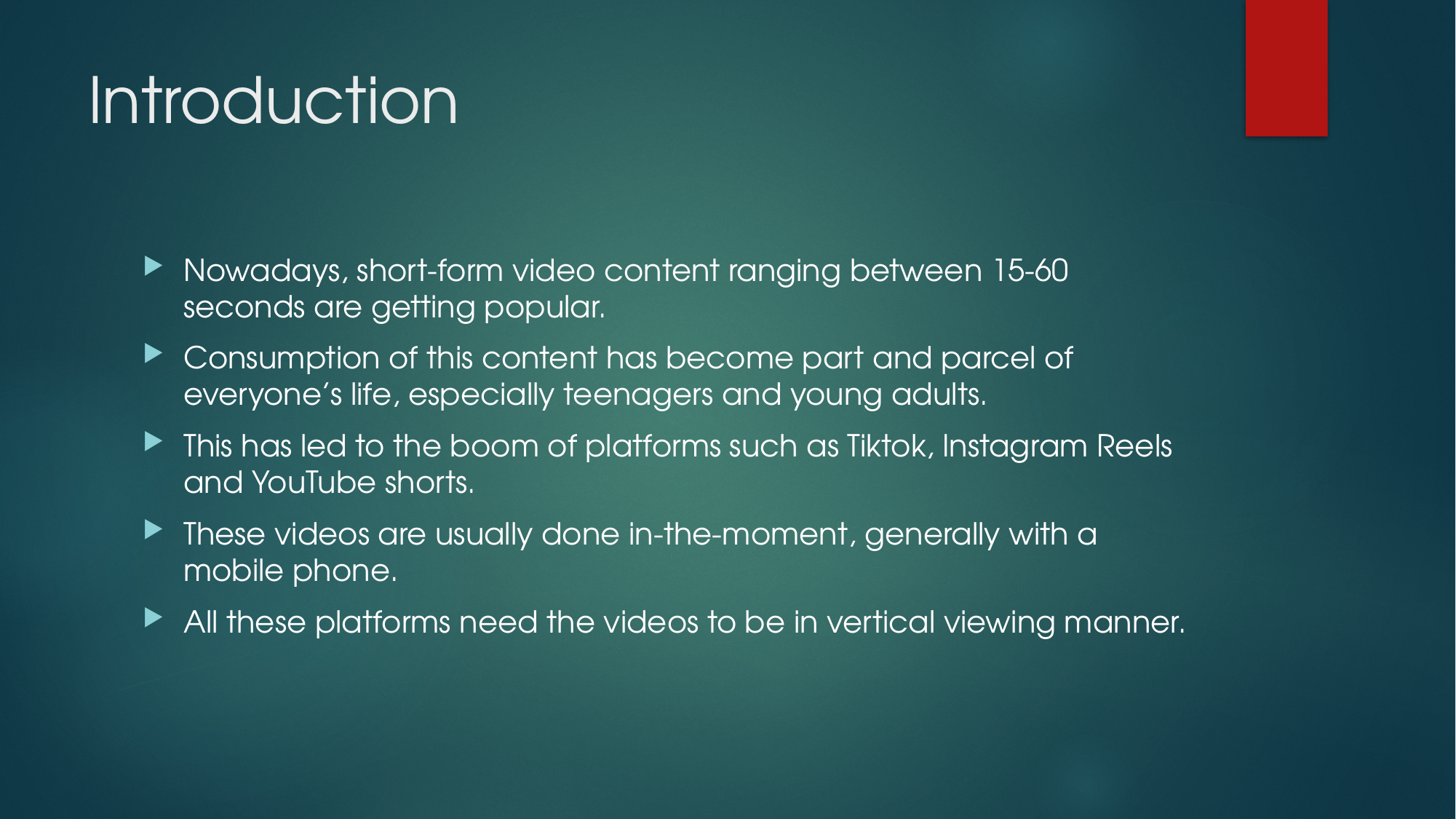

# Introduction
Nowadays, short-form video content ranging between 15-60 seconds are getting popular.
Consumption of this content has become part and parcel of everyone’s life, especially teenagers and young adults.
This has led to the boom of platforms such as Tiktok, Instagram Reels and YouTube shorts.
These videos are usually done in-the-moment, generally with a mobile phone.
All these platforms need the videos to be in vertical viewing manner.